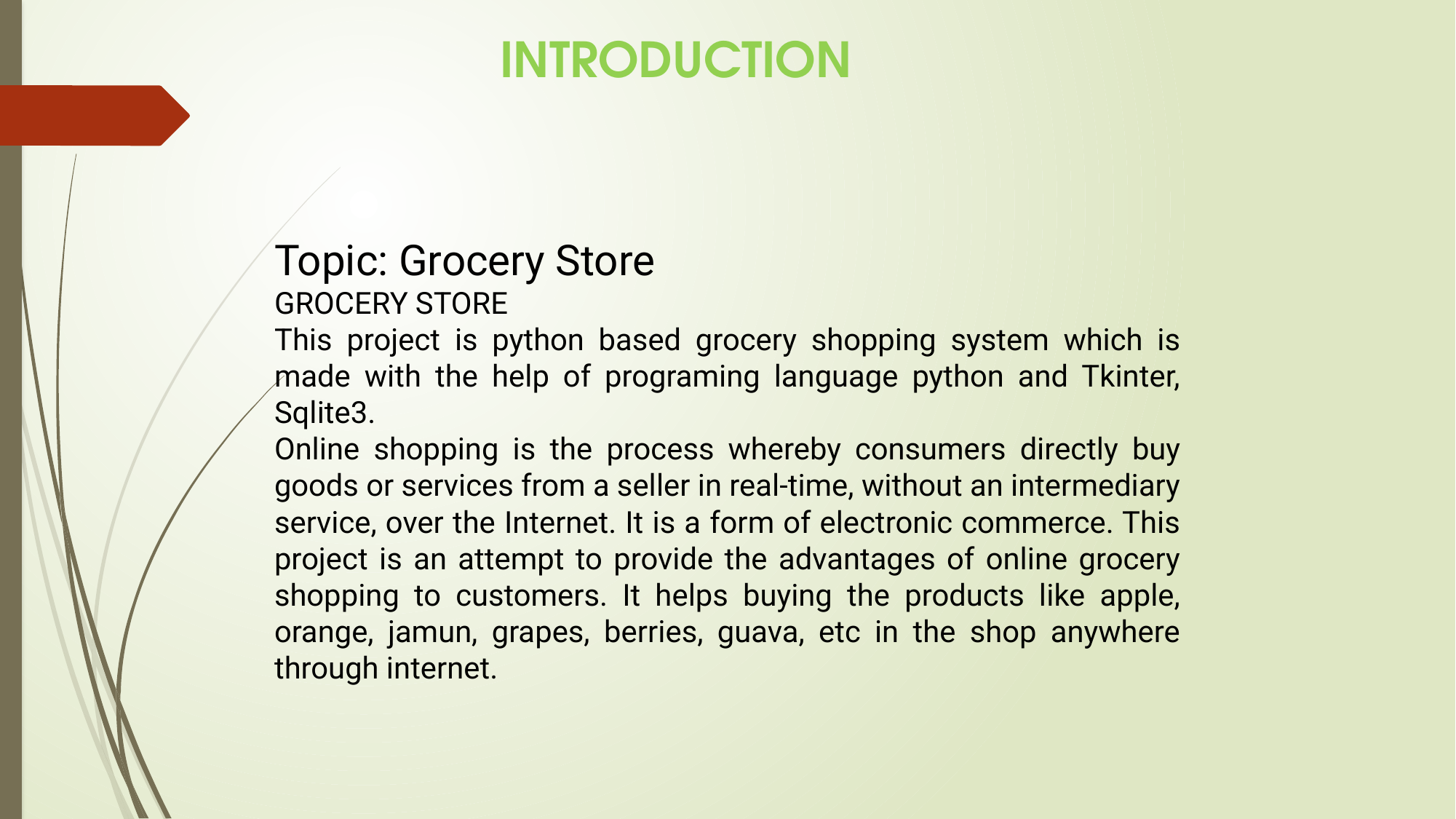

INTRODUCTION

Topic: Grocery Store
GROCERY STORE
This project is python based grocery shopping system which is made with the help of programing language python and Tkinter, Sqlite3.
Online shopping is the process whereby consumers directly buy goods or services from a seller in real-time, without an intermediary service, over the Internet. It is a form of electronic commerce. This project is an attempt to provide the advantages of online grocery shopping to customers. It helps buying the products like apple, orange, jamun, grapes, berries, guava, etc in the shop anywhere through internet.